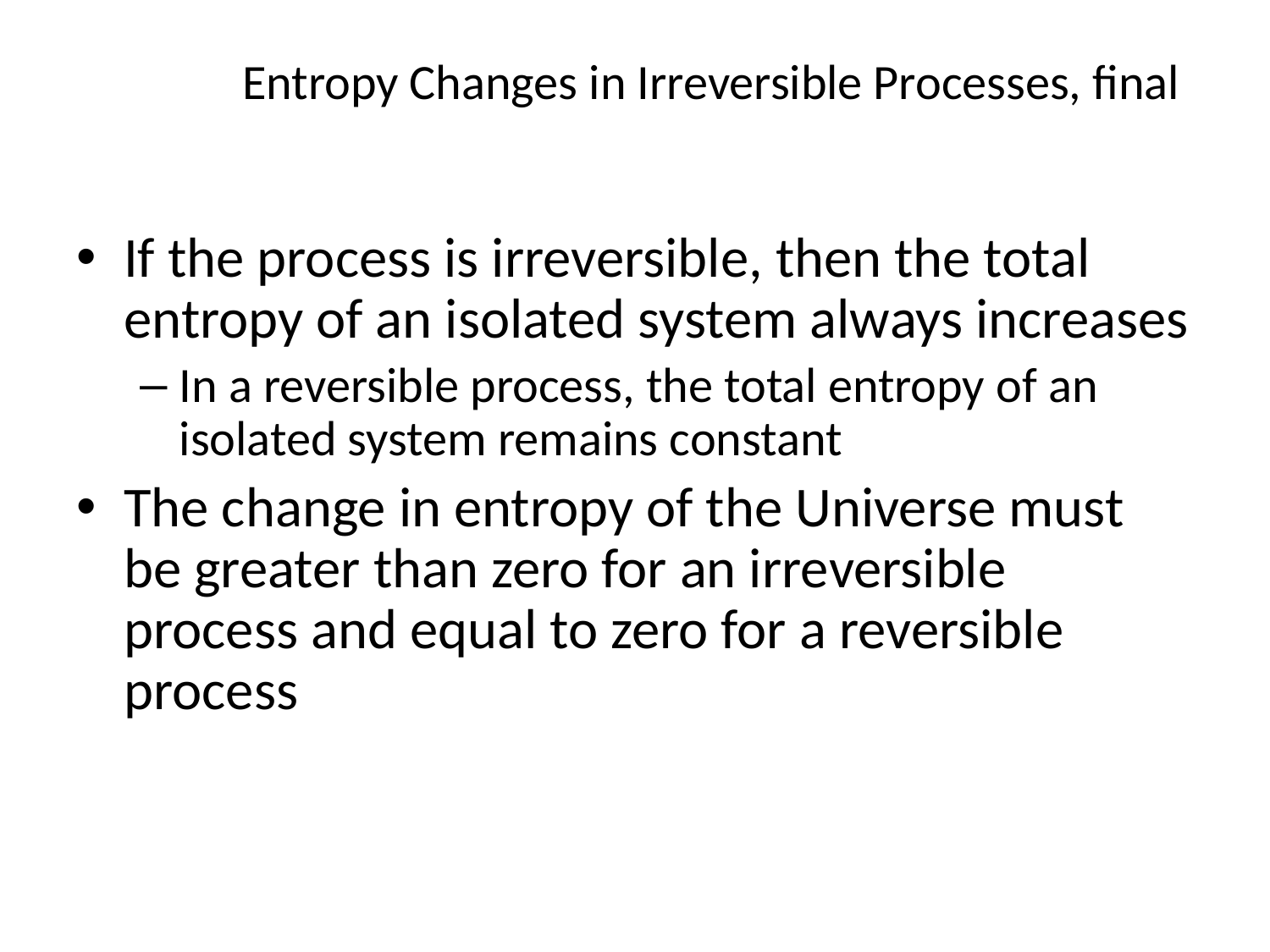

# Entropy Changes in Irreversible Processes, final
If the process is irreversible, then the total entropy of an isolated system always increases
In a reversible process, the total entropy of an isolated system remains constant
The change in entropy of the Universe must be greater than zero for an irreversible process and equal to zero for a reversible process